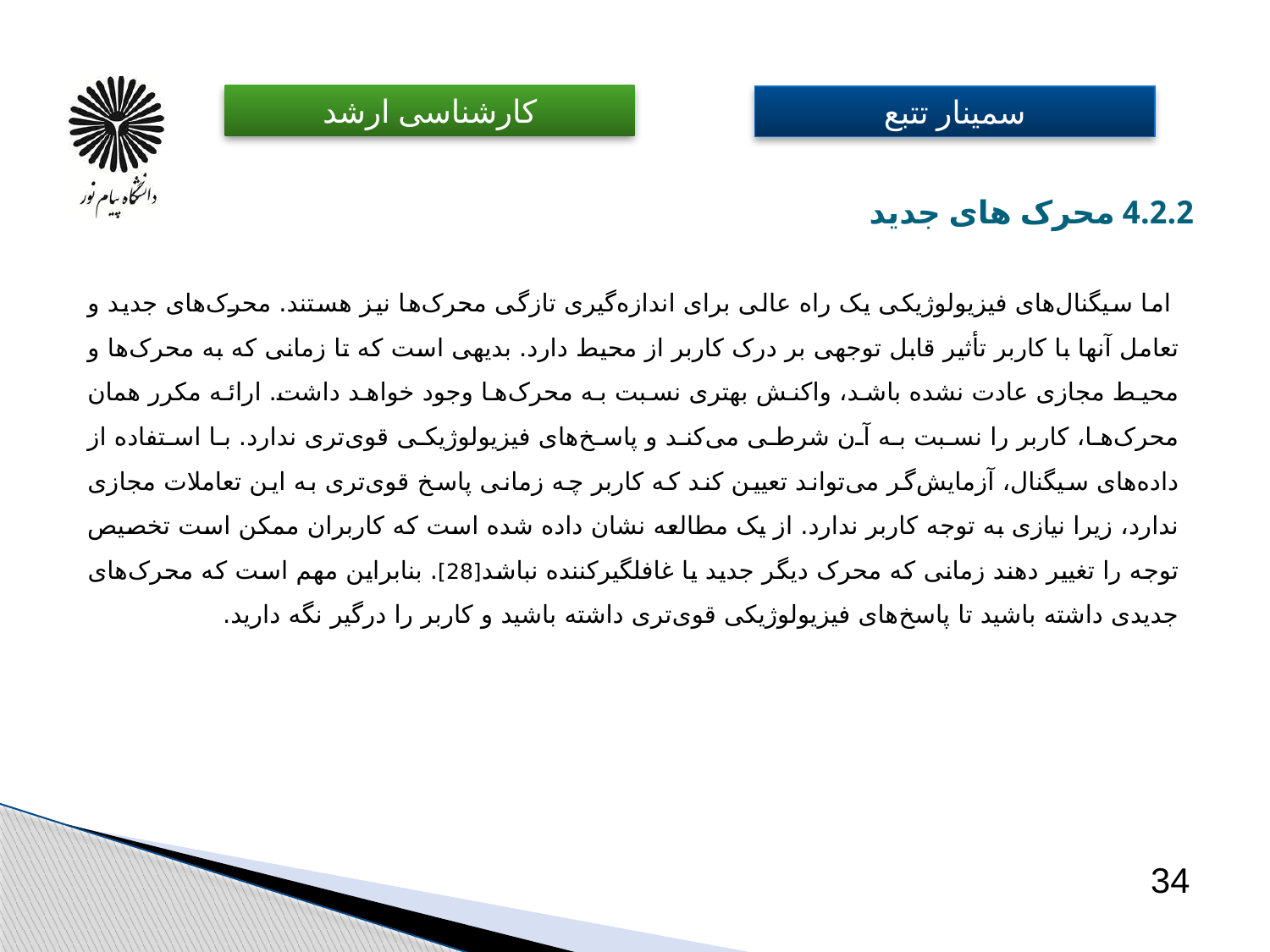

# 4.2.2 محرک های جدید
 اما سیگنال‌های فیزیولوژیکی یک راه عالی برای اندازه‌گیری تازگی محرک‌ها نیز هستند. محرک‌های جدید و تعامل آنها با کاربر تأثیر قابل توجهی بر درک کاربر از محیط دارد. بدیهی است که تا زمانی که به محرک‌ها و محیط مجازی عادت نشده باشد، واکنش بهتری نسبت به محرک‌ها وجود خواهد داشت. ارائه مکرر همان محرک‌ها، کاربر را نسبت به آن شرطی می‌کند و پاسخ‌های فیزیولوژیکی قوی‌تری ندارد. با استفاده از داده‌های سیگنال، آزمایش‌گر می‌تواند تعیین کند که کاربر چه زمانی پاسخ قوی‌تری به این تعاملات مجازی ندارد، زیرا نیازی به توجه کاربر ندارد. از یک مطالعه نشان داده شده است که کاربران ممکن است تخصیص توجه را تغییر دهند زمانی که محرک دیگر جدید یا غافلگیرکننده نباشد[28]. بنابراین مهم است که محرک‌های جدیدی داشته باشید تا پاسخ‌های فیزیولوژیکی قوی‌تری داشته باشید و کاربر را درگیر نگه دارید.

34